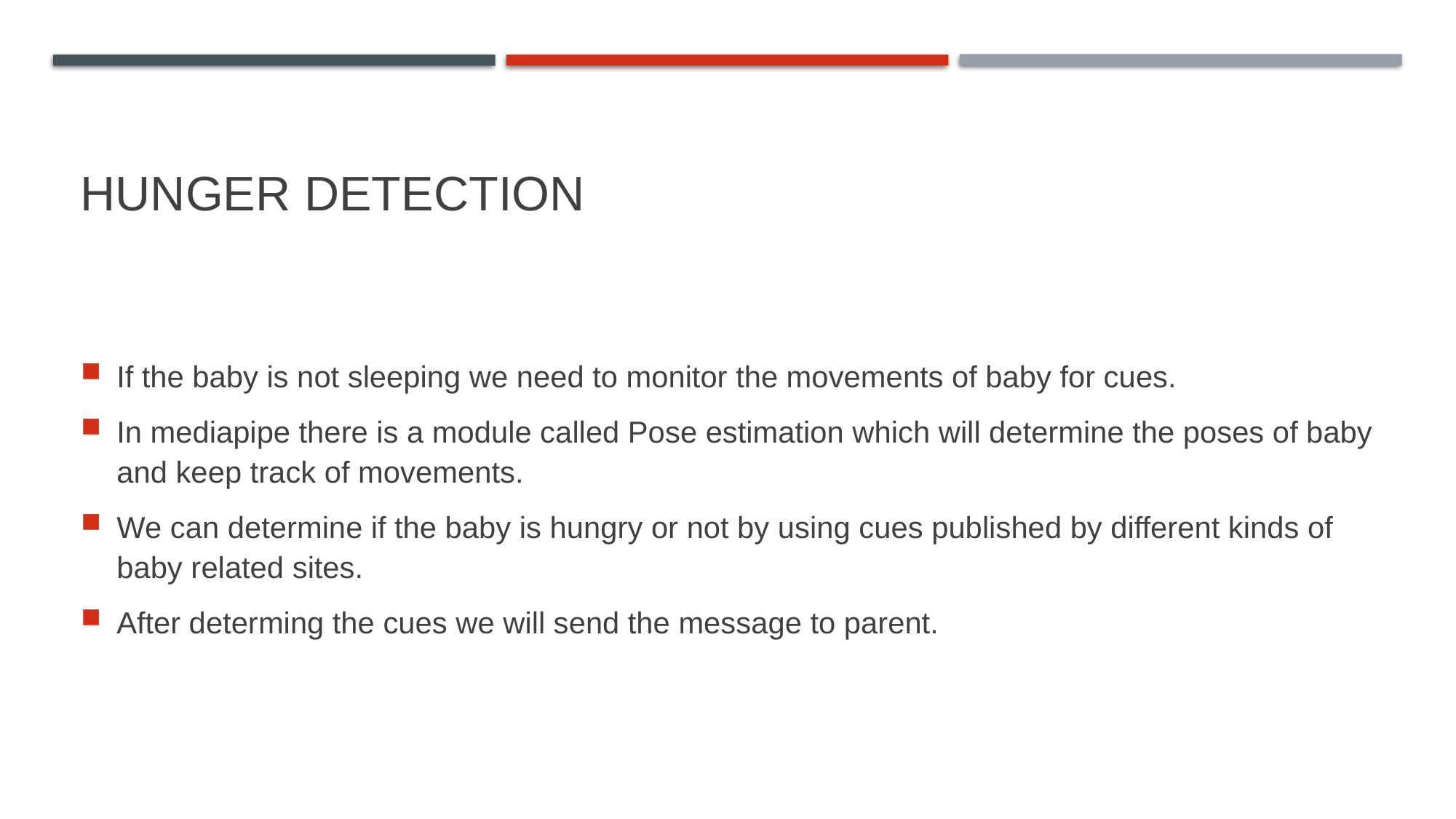

# HUNGER DETECTION
If the baby is not sleeping we need to monitor the movements of baby for cues.
In mediapipe there is a module called Pose estimation which will determine the poses of baby and keep track of movements.
We can determine if the baby is hungry or not by using cues published by different kinds of baby related sites.
After determing the cues we will send the message to parent.